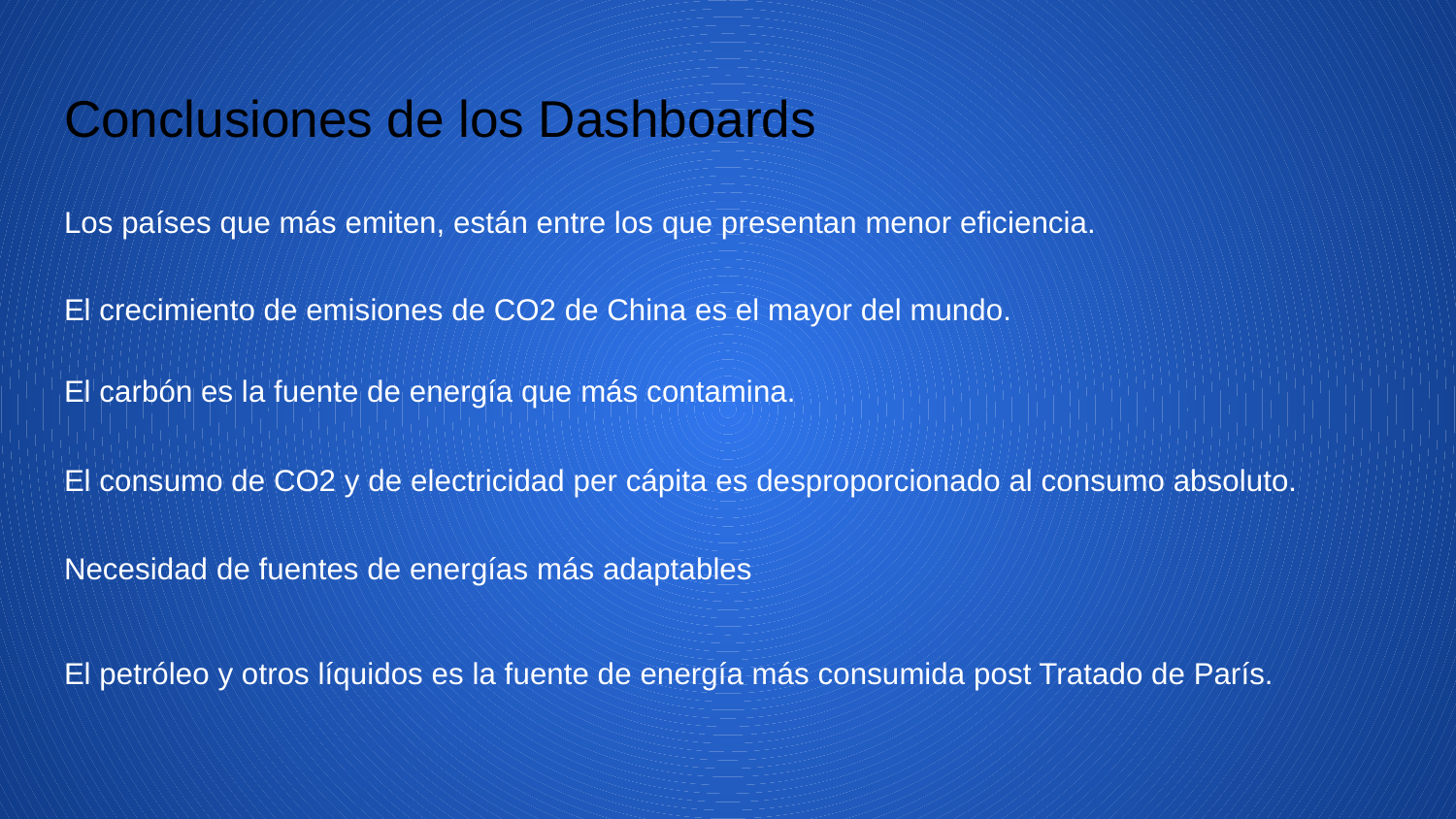

# Conclusiones de los Dashboards
Los países que más emiten, están entre los que presentan menor eficiencia.
El crecimiento de emisiones de CO2 de China es el mayor del mundo.
El carbón es la fuente de energía que más contamina.
El consumo de CO2 y de electricidad per cápita es desproporcionado al consumo absoluto.
Necesidad de fuentes de energías más adaptables
El petróleo y otros líquidos es la fuente de energía más consumida post Tratado de París.